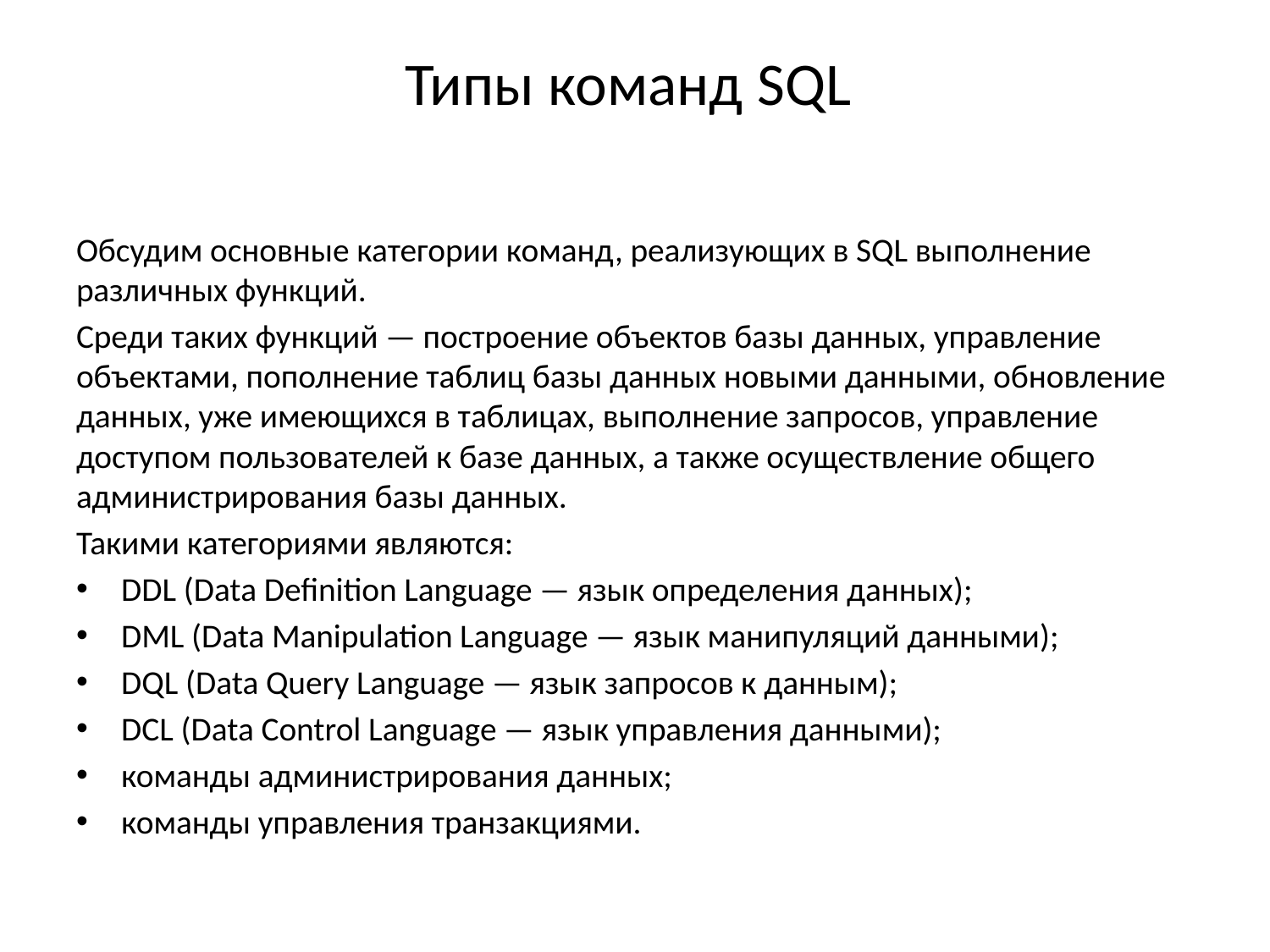

# Типы команд SQL
Обсудим основные категории команд, реализующих в SQL выполнение различных функций.
Среди таких функций — построение объектов базы данных, управление объектами, пополнение таблиц базы данных новыми данными, обновление данных, уже имеющихся в таблицах, выполнение запросов, управление доступом пользователей к базе данных, а также осуществление общего администрирования базы данных.
Такими категориями являются:
DDL (Data Definition Language — язык определения данных);
DML (Data Manipulation Language — язык манипуляций данными);
DQL (Data Query Language — язык запросов к данным);
DCL (Data Control Language — язык управления данными);
команды администрирования данных;
команды управления транзакциями.